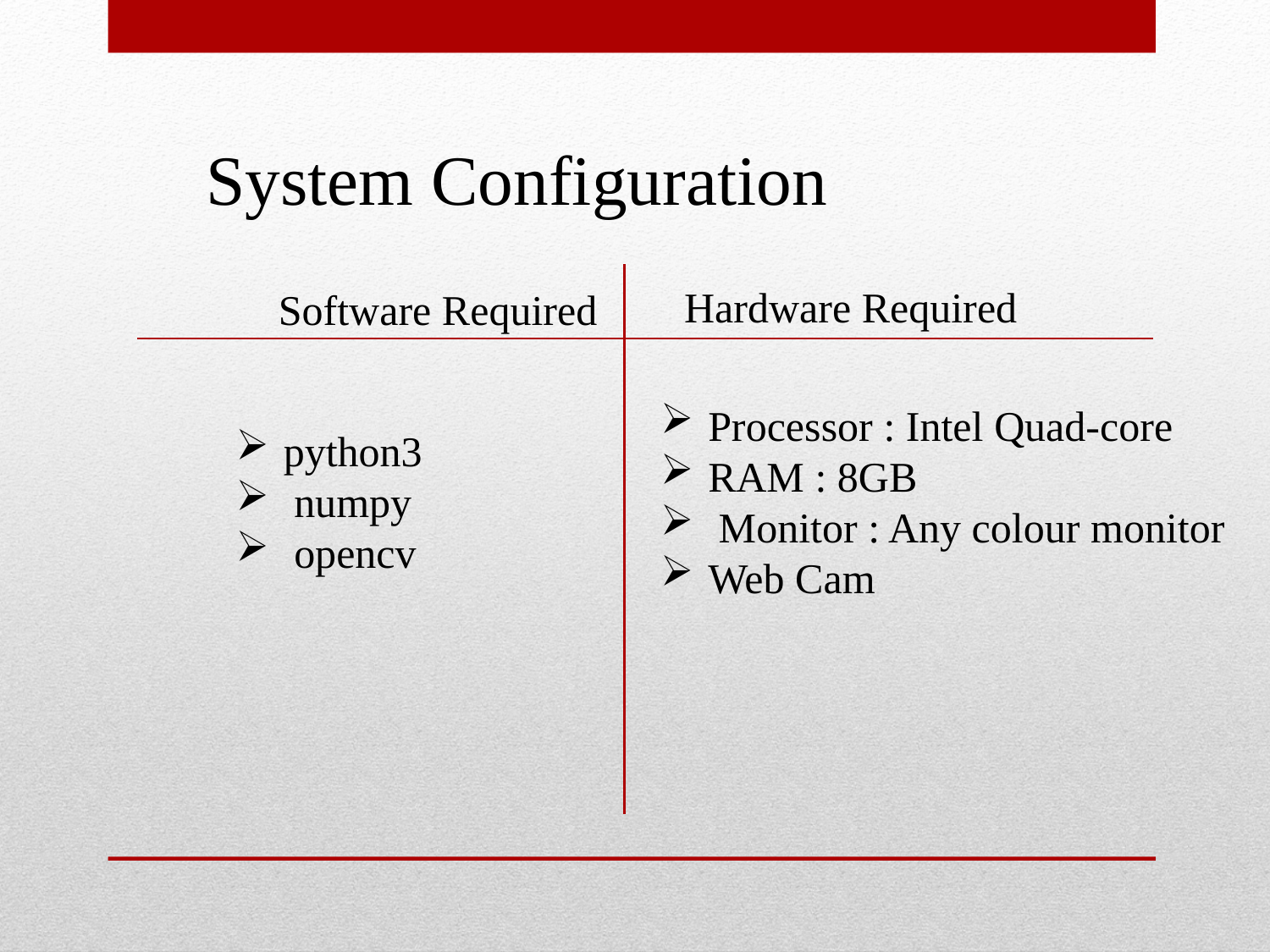

System Configuration
Hardware Required
Software Required
Processor : Intel Quad-core
RAM : 8GB
 Monitor : Any colour monitor
Web Cam
python3
 numpy
 opencv